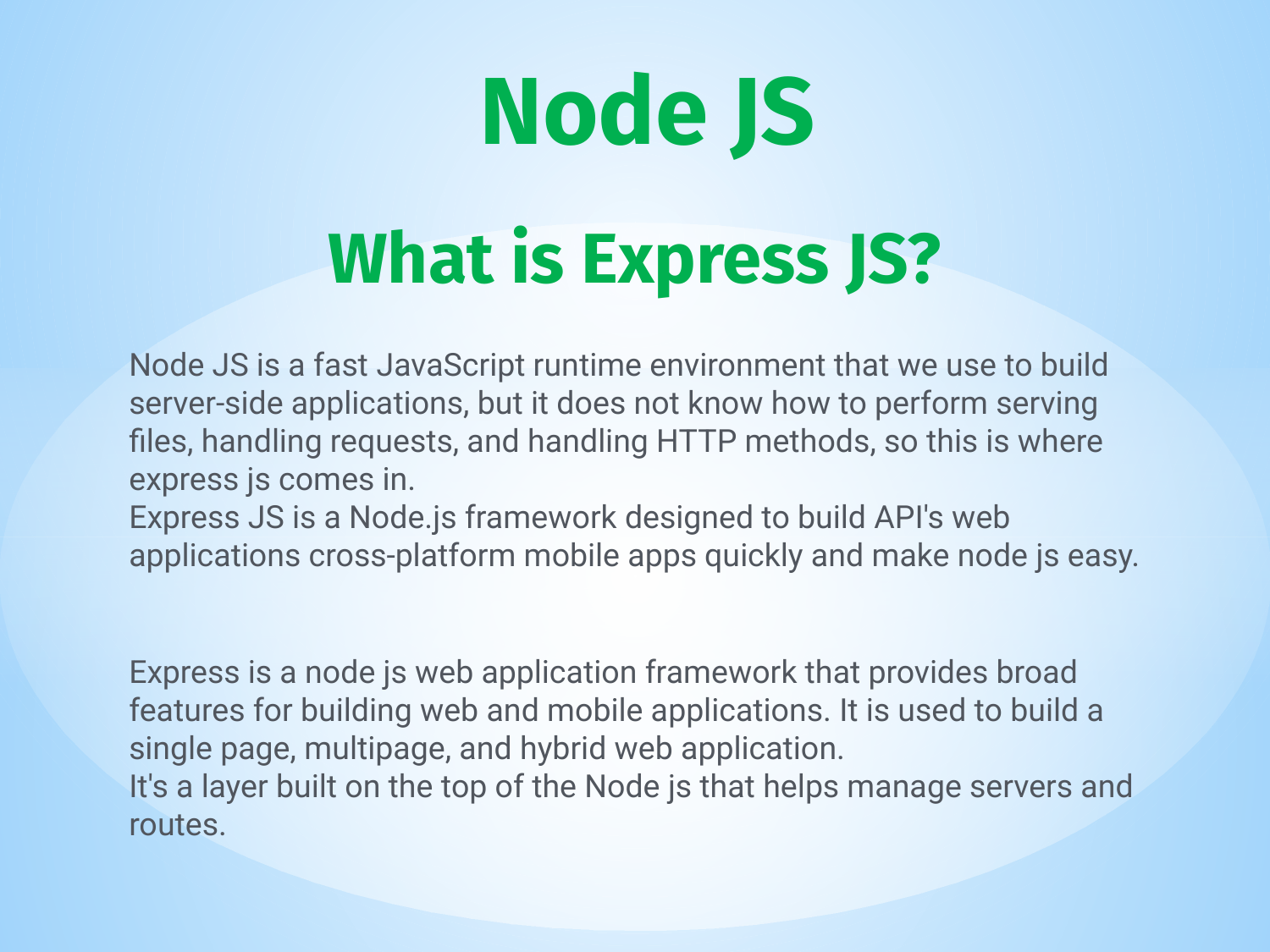

# Node JS
What is Express JS?
Node JS is a fast JavaScript runtime environment that we use to build server-side applications, but it does not know how to perform serving files, handling requests, and handling HTTP methods, so this is where express js comes in.
Express JS is a Node.js framework designed to build API's web applications cross-platform mobile apps quickly and make node js easy.
Express is a node js web application framework that provides broad features for building web and mobile applications. It is used to build a single page, multipage, and hybrid web application.
It's a layer built on the top of the Node js that helps manage servers and routes.